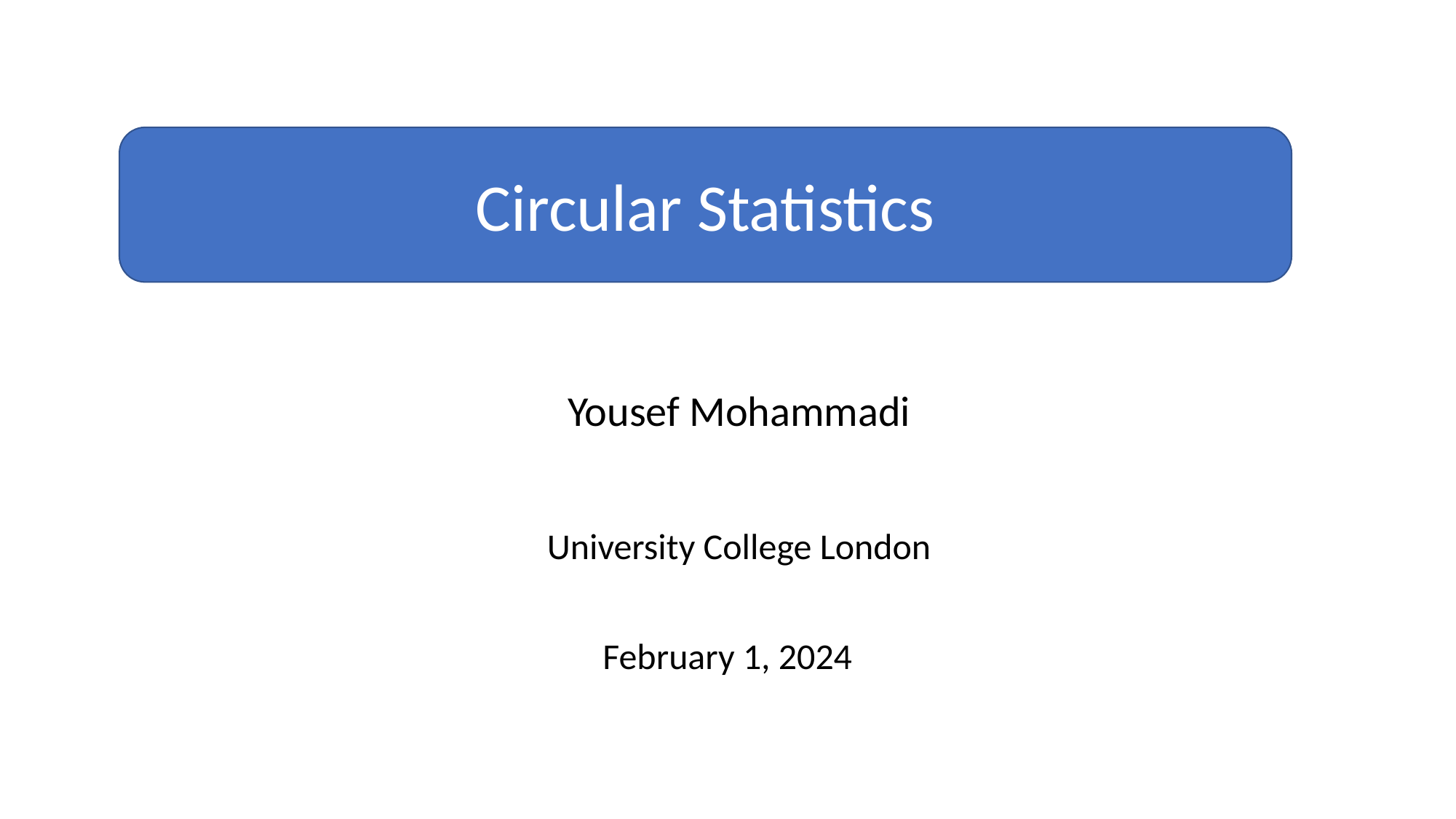

Circular Statistics
Yousef Mohammadi
University College London
February 1, 2024